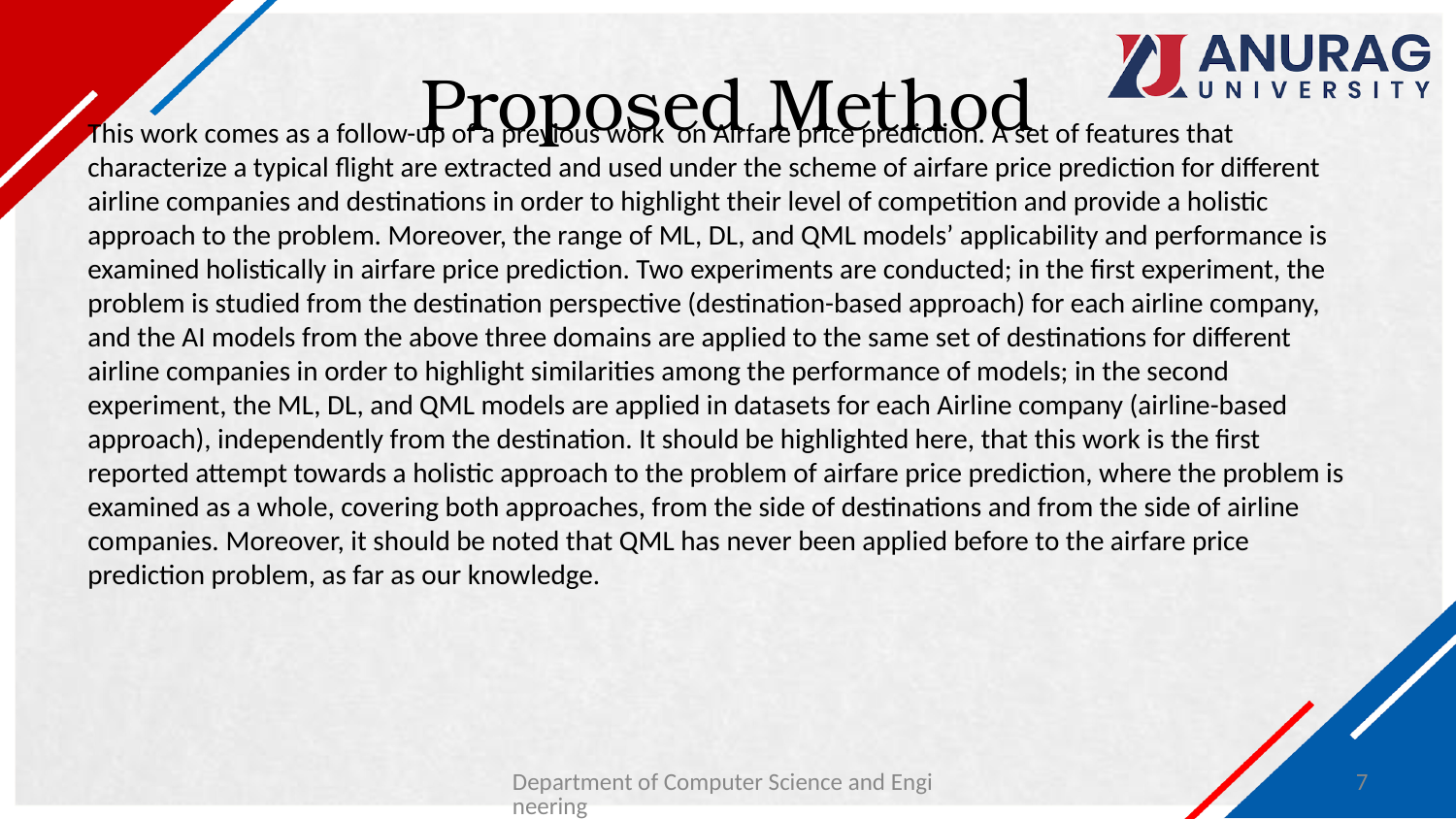

# Proposed Method
This work comes as a follow-up of a previous work  on Airfare price prediction. A set of features that characterize a typical flight are extracted and used under the scheme of airfare price prediction for different airline companies and destinations in order to highlight their level of competition and provide a holistic approach to the problem. Moreover, the range of ML, DL, and QML models’ applicability and performance is examined holistically in airfare price prediction. Two experiments are conducted; in the first experiment, the problem is studied from the destination perspective (destination-based approach) for each airline company, and the AI models from the above three domains are applied to the same set of destinations for different airline companies in order to highlight similarities among the performance of models; in the second experiment, the ML, DL, and QML models are applied in datasets for each Airline company (airline-based approach), independently from the destination. It should be highlighted here, that this work is the first reported attempt towards a holistic approach to the problem of airfare price prediction, where the problem is examined as a whole, covering both approaches, from the side of destinations and from the side of airline companies. Moreover, it should be noted that QML has never been applied before to the airfare price prediction problem, as far as our knowledge.

Department of Computer Science and Engineering
7